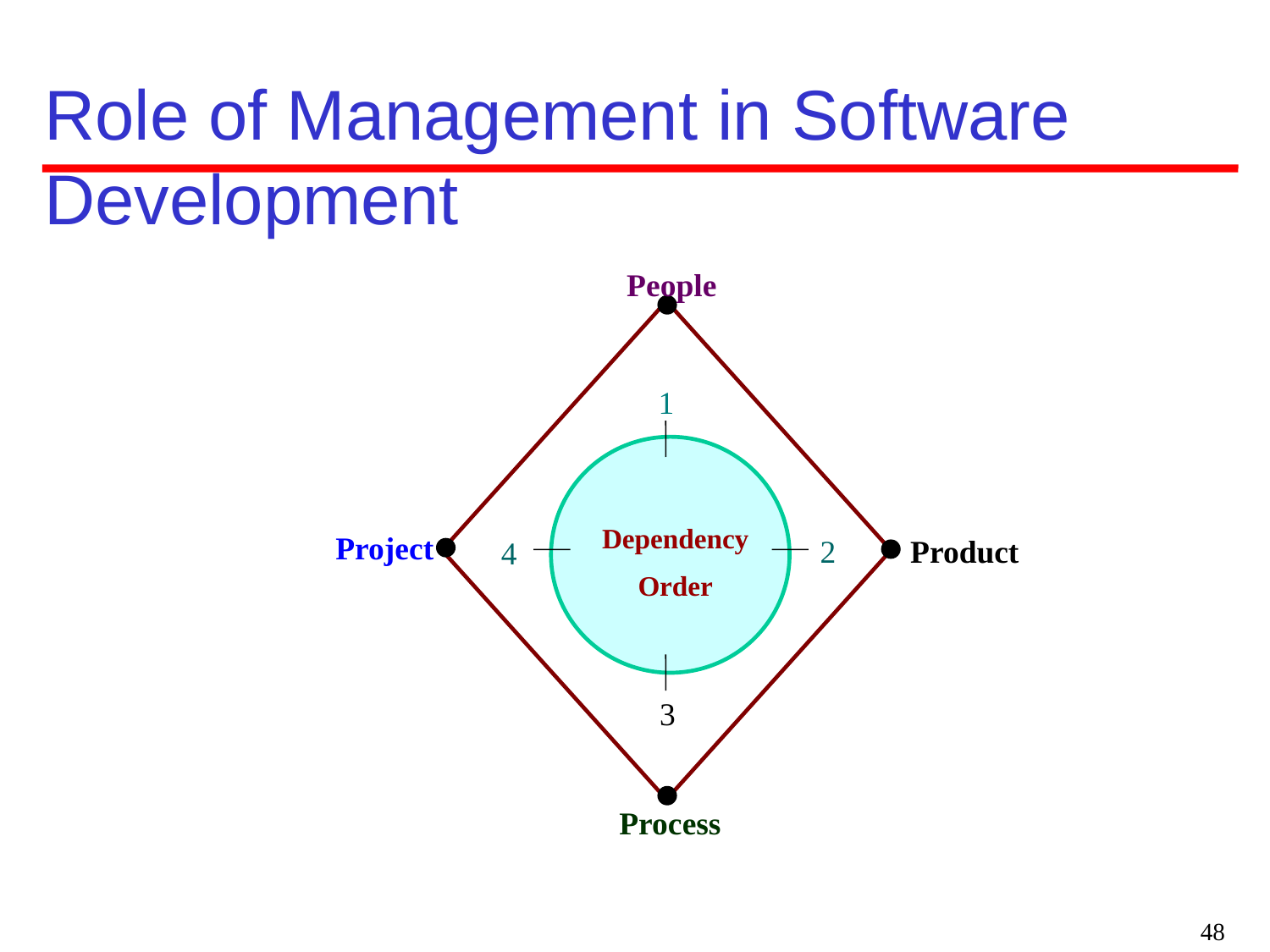

Role of Management in Software Development

People

1

Dependency
Order
Project
Product
2
4

3

Process
48